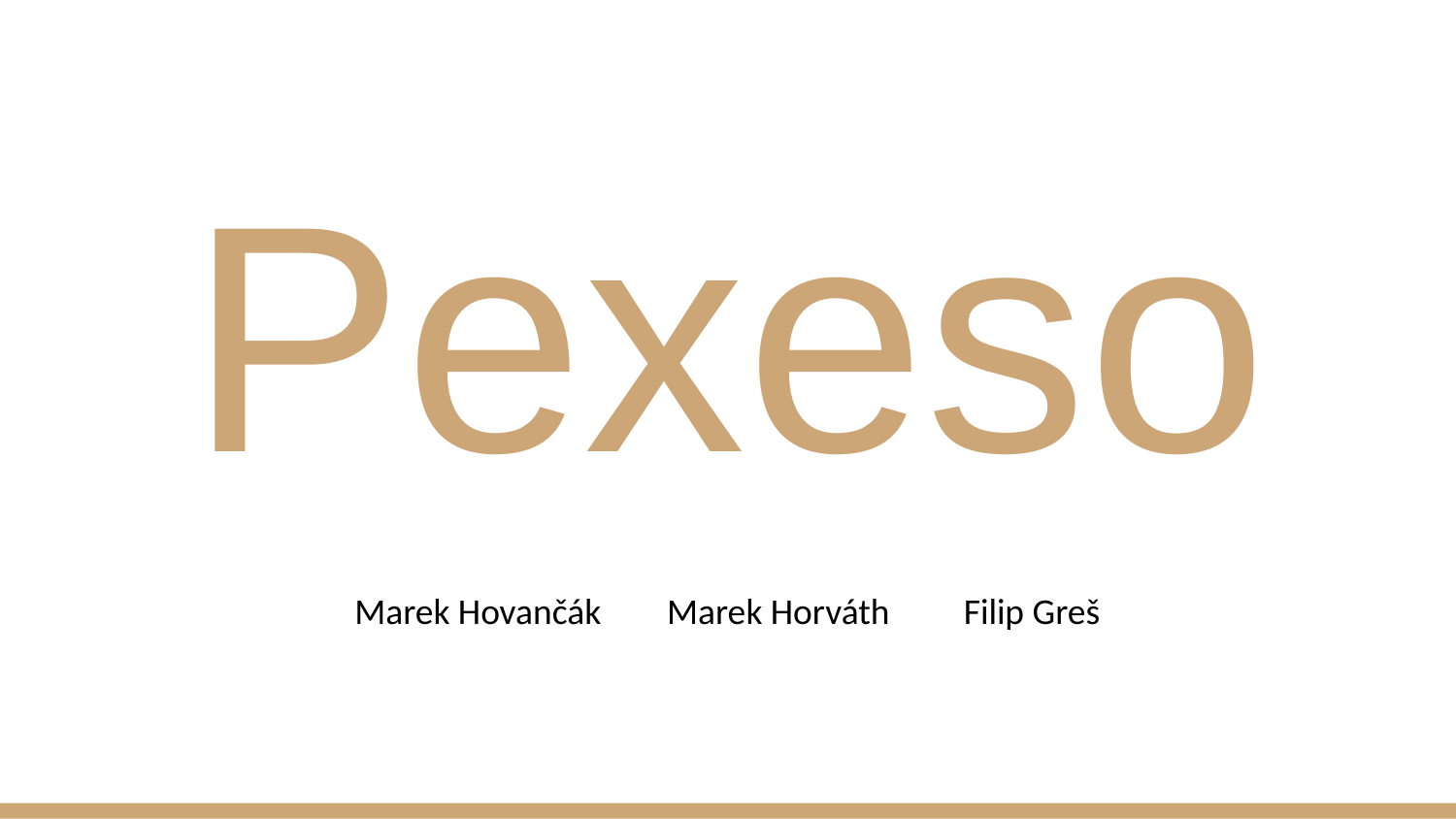

# Pexeso
Marek Hovančák        Marek Horváth         Filip Greš